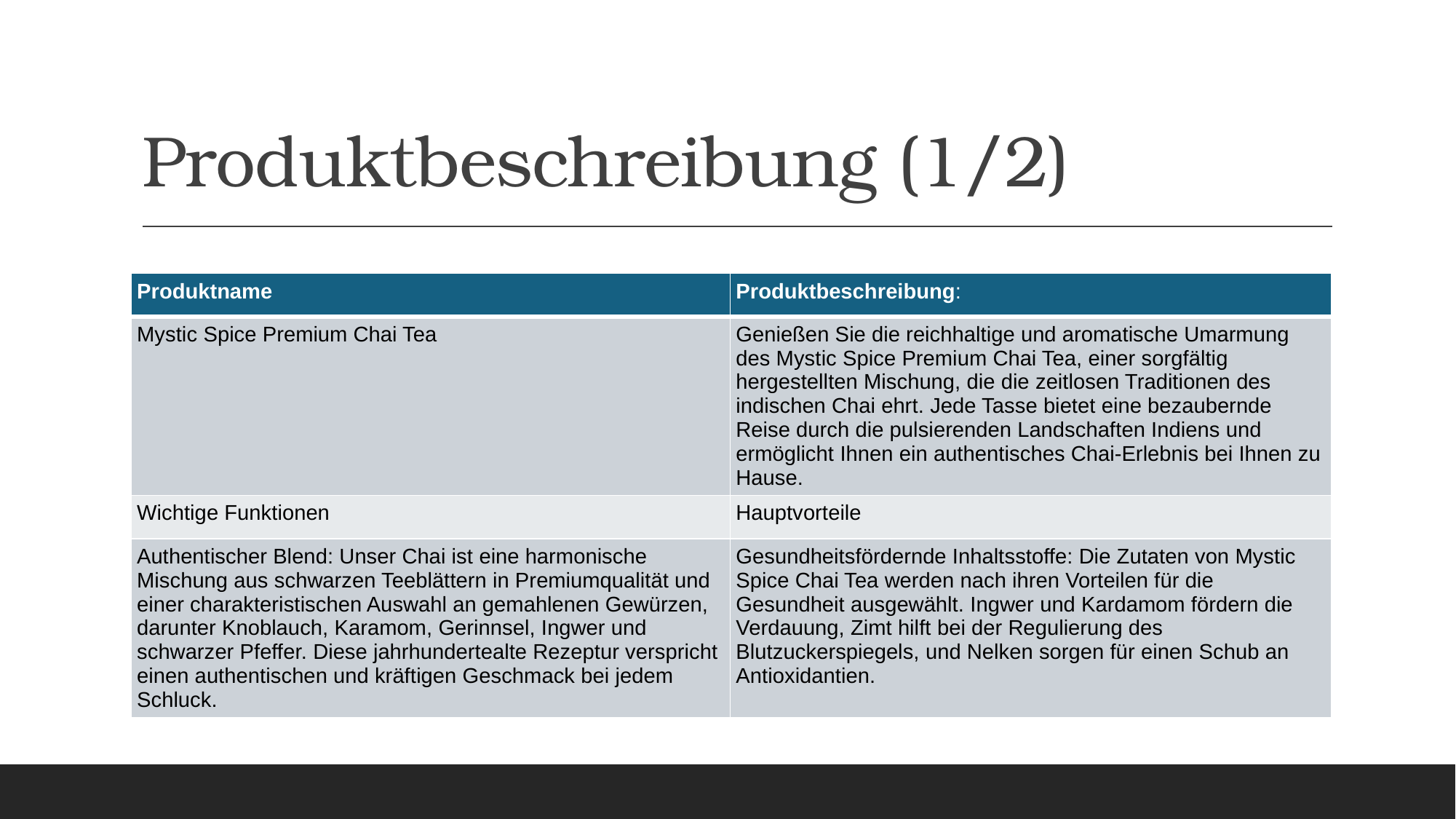

# Produktbeschreibung (1/2)
| Produktname | Produktbeschreibung: |
| --- | --- |
| Mystic Spice Premium Chai Tea | Genießen Sie die reichhaltige und aromatische Umarmung des Mystic Spice Premium Chai Tea, einer sorgfältig hergestellten Mischung, die die zeitlosen Traditionen des indischen Chai ehrt. Jede Tasse bietet eine bezaubernde Reise durch die pulsierenden Landschaften Indiens und ermöglicht Ihnen ein authentisches Chai-Erlebnis bei Ihnen zu Hause. |
| Wichtige Funktionen | Hauptvorteile |
| Authentischer Blend: Unser Chai ist eine harmonische Mischung aus schwarzen Teeblättern in Premiumqualität und einer charakteristischen Auswahl an gemahlenen Gewürzen, darunter Knoblauch, Karamom, Gerinnsel, Ingwer und schwarzer Pfeffer. Diese jahrhundertealte Rezeptur verspricht einen authentischen und kräftigen Geschmack bei jedem Schluck. | Gesundheitsfördernde Inhaltsstoffe: Die Zutaten von Mystic Spice Chai Tea werden nach ihren Vorteilen für die Gesundheit ausgewählt. Ingwer und Kardamom fördern die Verdauung, Zimt hilft bei der Regulierung des Blutzuckerspiegels, und Nelken sorgen für einen Schub an Antioxidantien. |